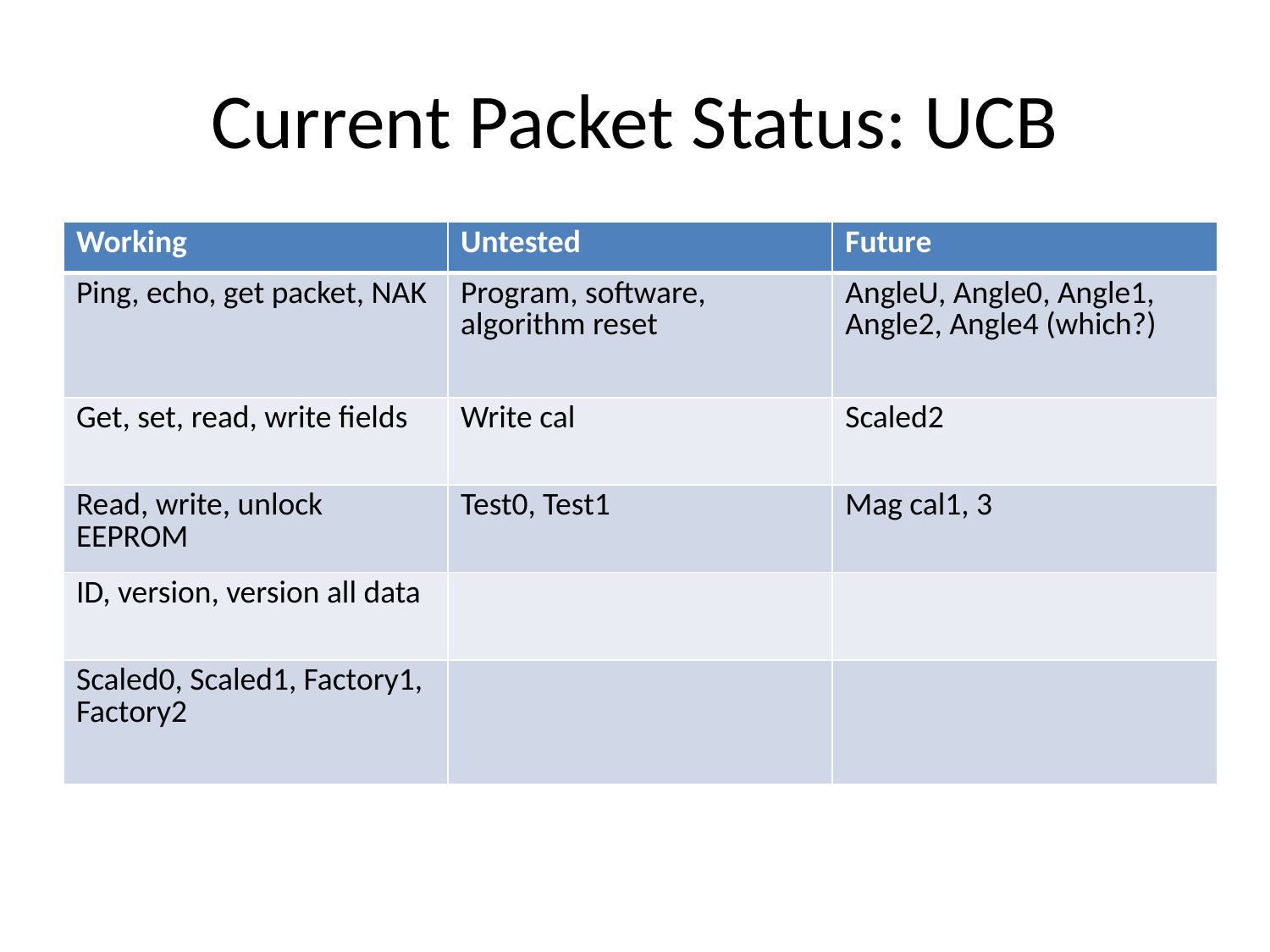

# Current Packet Status: UCB
| Working | Untested | Future |
| --- | --- | --- |
| Ping, echo, get packet, NAK | Program, software, algorithm reset | AngleU, Angle0, Angle1, Angle2, Angle4 (which?) |
| Get, set, read, write fields | Write cal | Scaled2 |
| Read, write, unlock EEPROM | Test0, Test1 | Mag cal1, 3 |
| ID, version, version all data |  |  |
| Scaled0, Scaled1, Factory1, Factory2 |  |  |